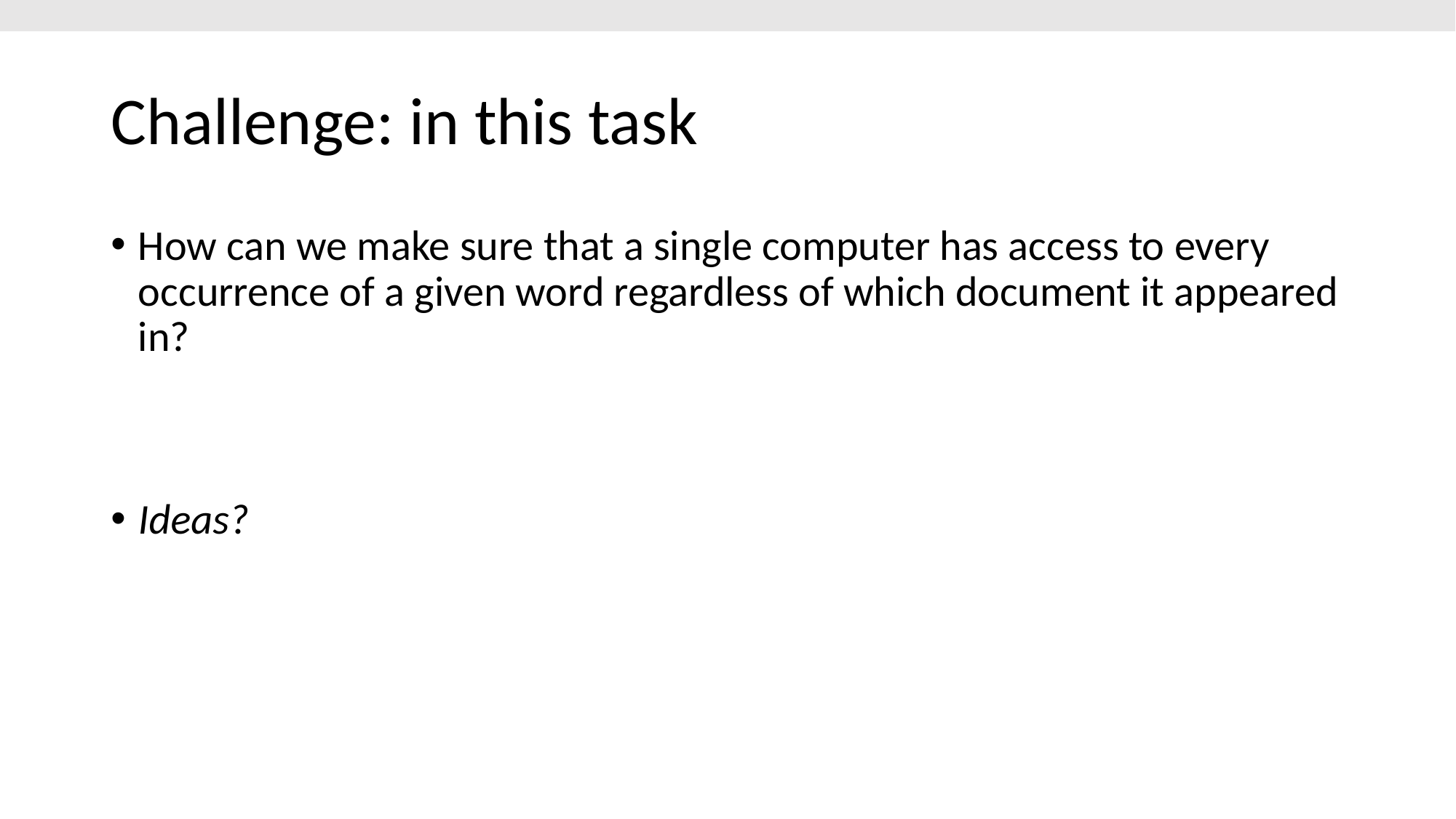

# Challenge: in this task
How can we make sure that a single computer has access to every occurrence of a given word regardless of which document it appeared in?

Ideas?